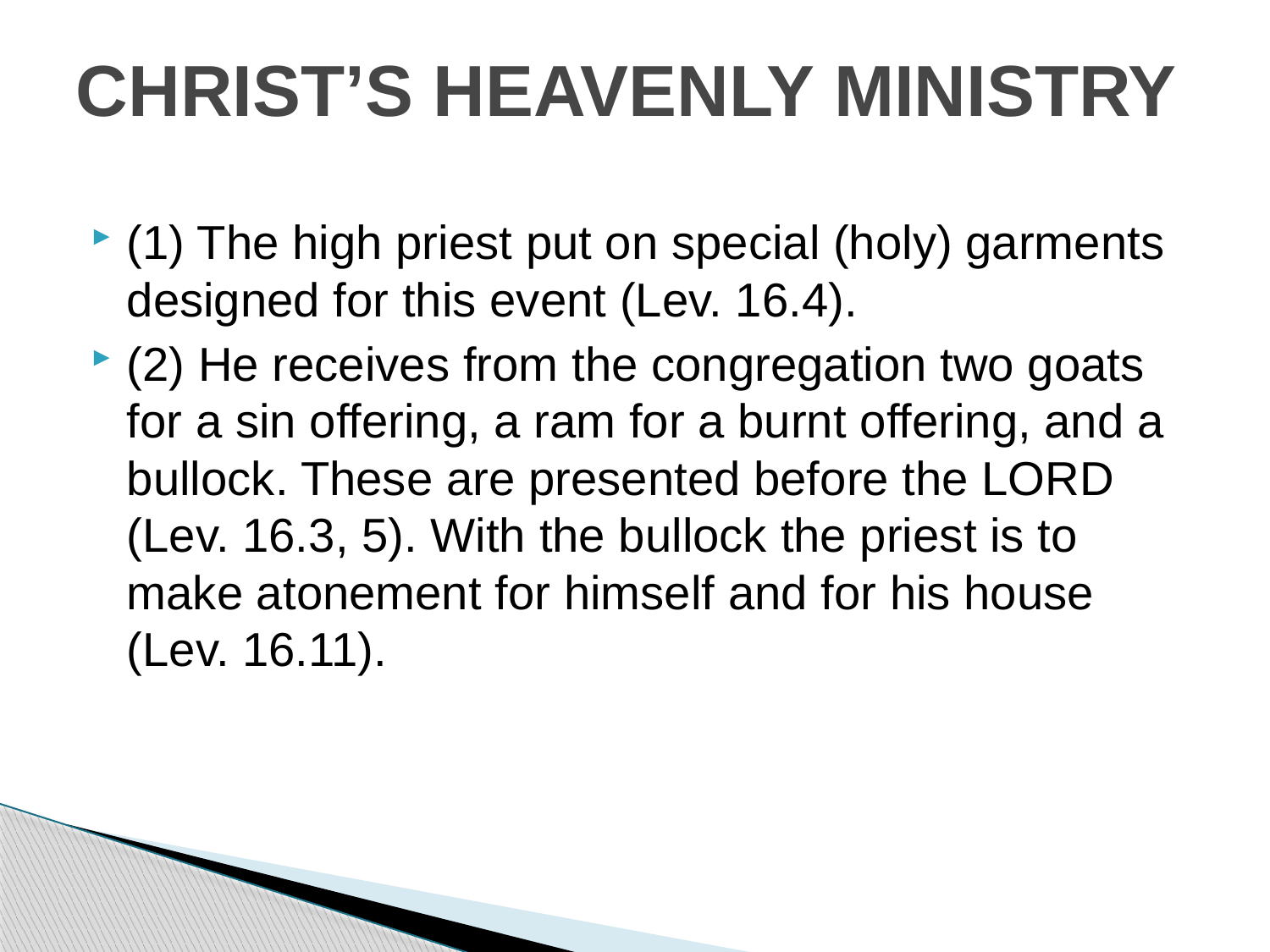

# CHRIST’S HEAVENLY MINISTRY
(1) The high priest put on special (holy) garments designed for this event (Lev. 16.4).
(2) He receives from the congregation two goats for a sin offering, a ram for a burnt offering, and a bullock. These are presented before the LORD (Lev. 16.3, 5). With the bullock the priest is to make atonement for himself and for his house (Lev. 16.11).